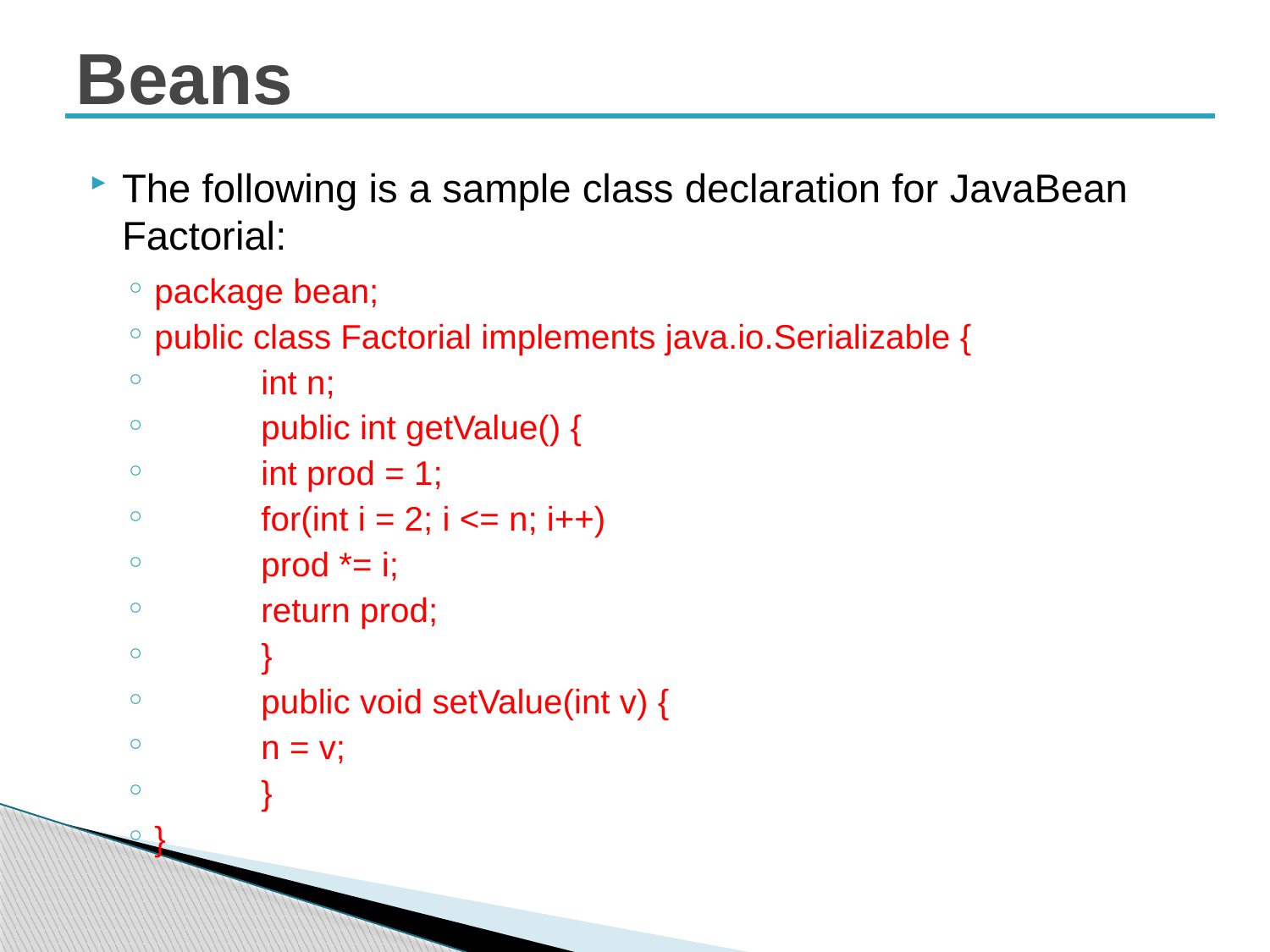

# Beans
The following is a sample class declaration for JavaBean Factorial:
package bean;
public class Factorial implements java.io.Serializable {
	int n;
	public int getValue() {
		int prod = 1;
		for(int i = 2; i <= n; i++)
			prod *= i;
		return prod;
	}
	public void setValue(int v) {
		n = v;
	}
}